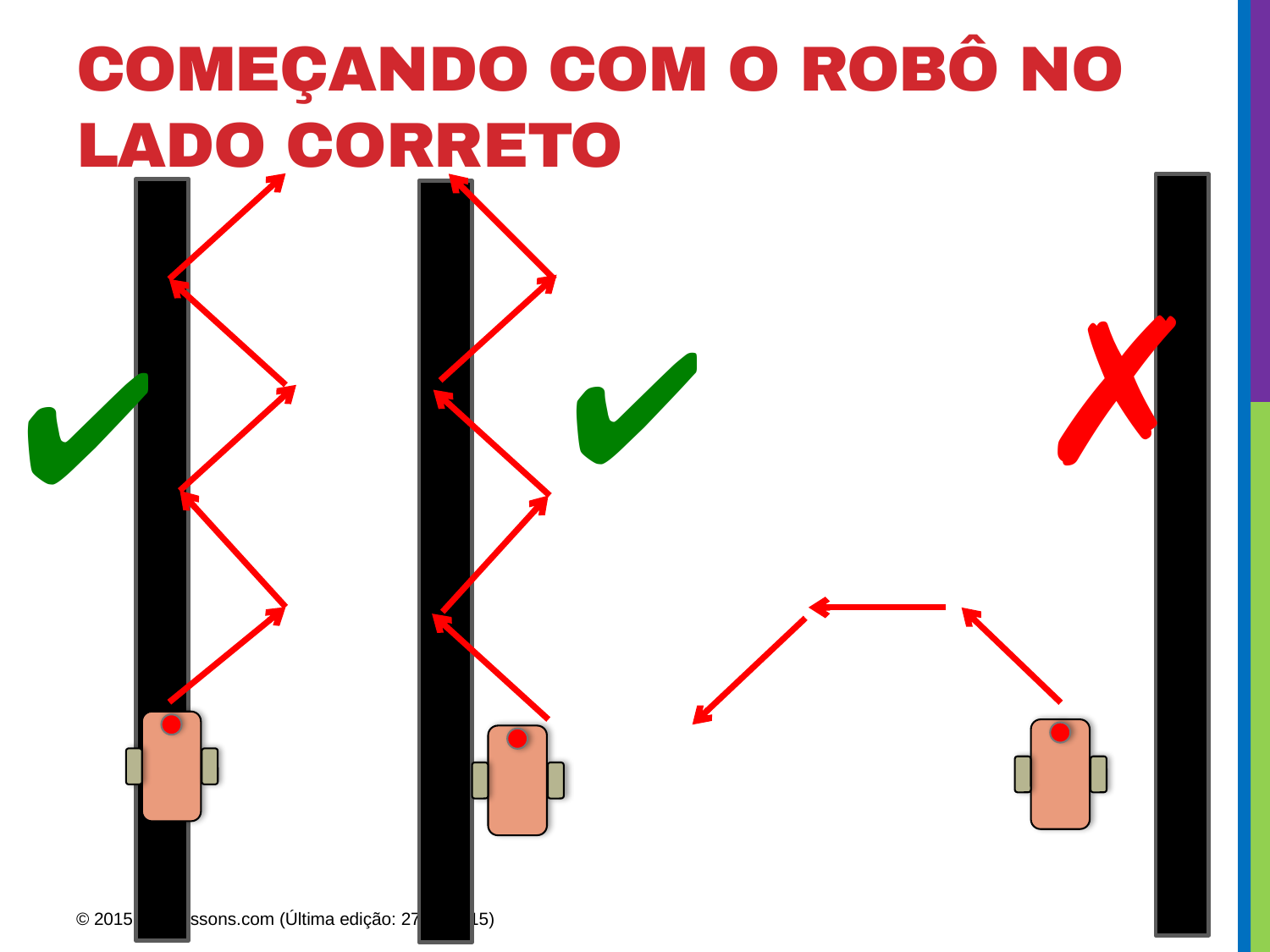

# Começando com o robô no lado correto

✗
✔
✔

9
© 2015 EV3Lessons.com (Última edição: 27/06/2015)